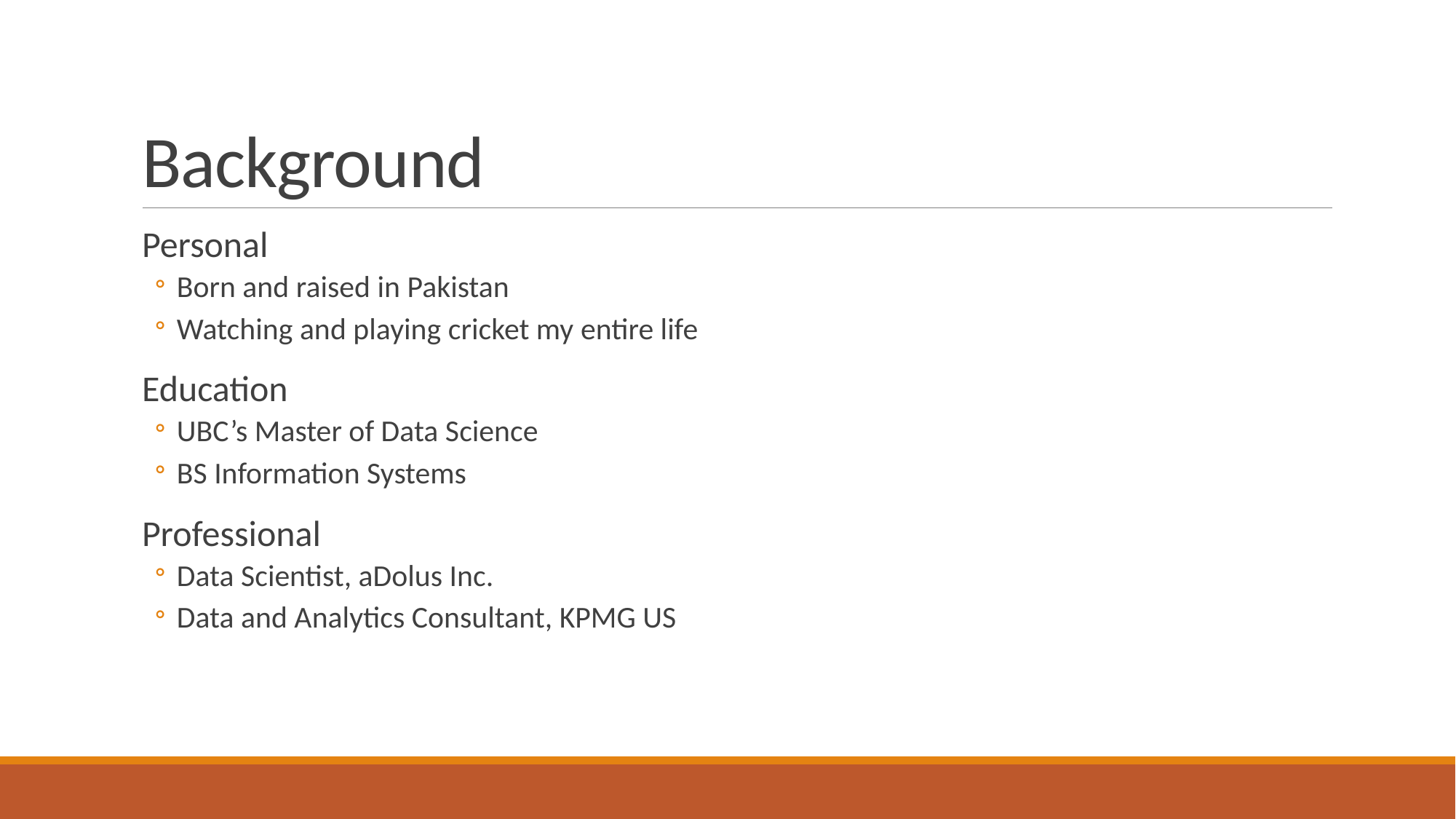

# Background
Personal
Born and raised in Pakistan
Watching and playing cricket my entire life
Education
UBC’s Master of Data Science
BS Information Systems
Professional
Data Scientist, aDolus Inc.
Data and Analytics Consultant, KPMG US